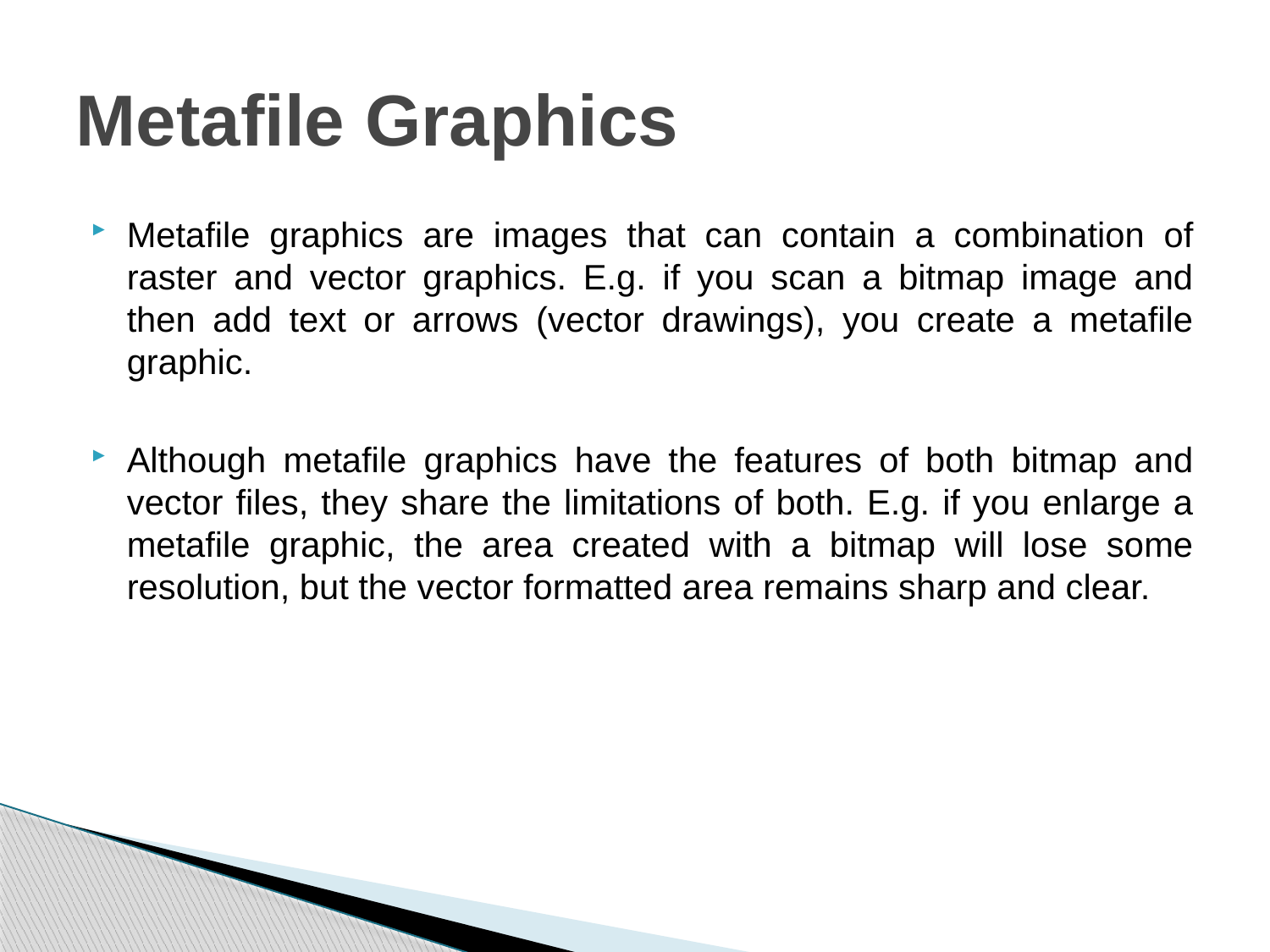

# Metafile Graphics
Metafile graphics are images that can contain a combination of raster and vector graphics. E.g. if you scan a bitmap image and then add text or arrows (vector drawings), you create a metafile graphic.

Although metafile graphics have the features of both bitmap and vector files, they share the limitations of both. E.g. if you enlarge a metafile graphic, the area created with a bitmap will lose some resolution, but the vector formatted area remains sharp and clear.